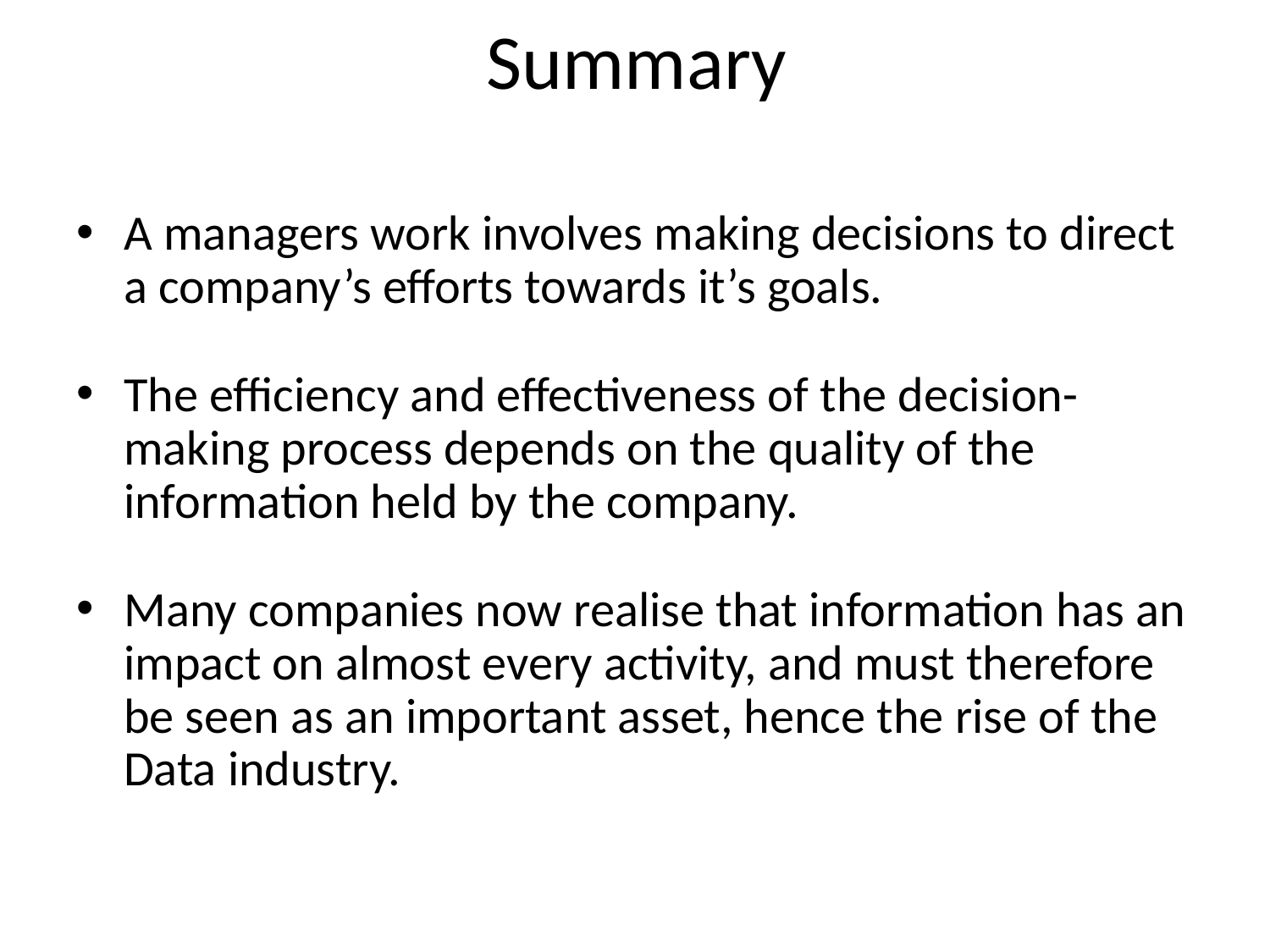

# Summary
A managers work involves making decisions to direct a company’s efforts towards it’s goals.

The efficiency and effectiveness of the decision-making process depends on the quality of the information held by the company.

Many companies now realise that information has an impact on almost every activity, and must therefore be seen as an important asset, hence the rise of the Data industry.